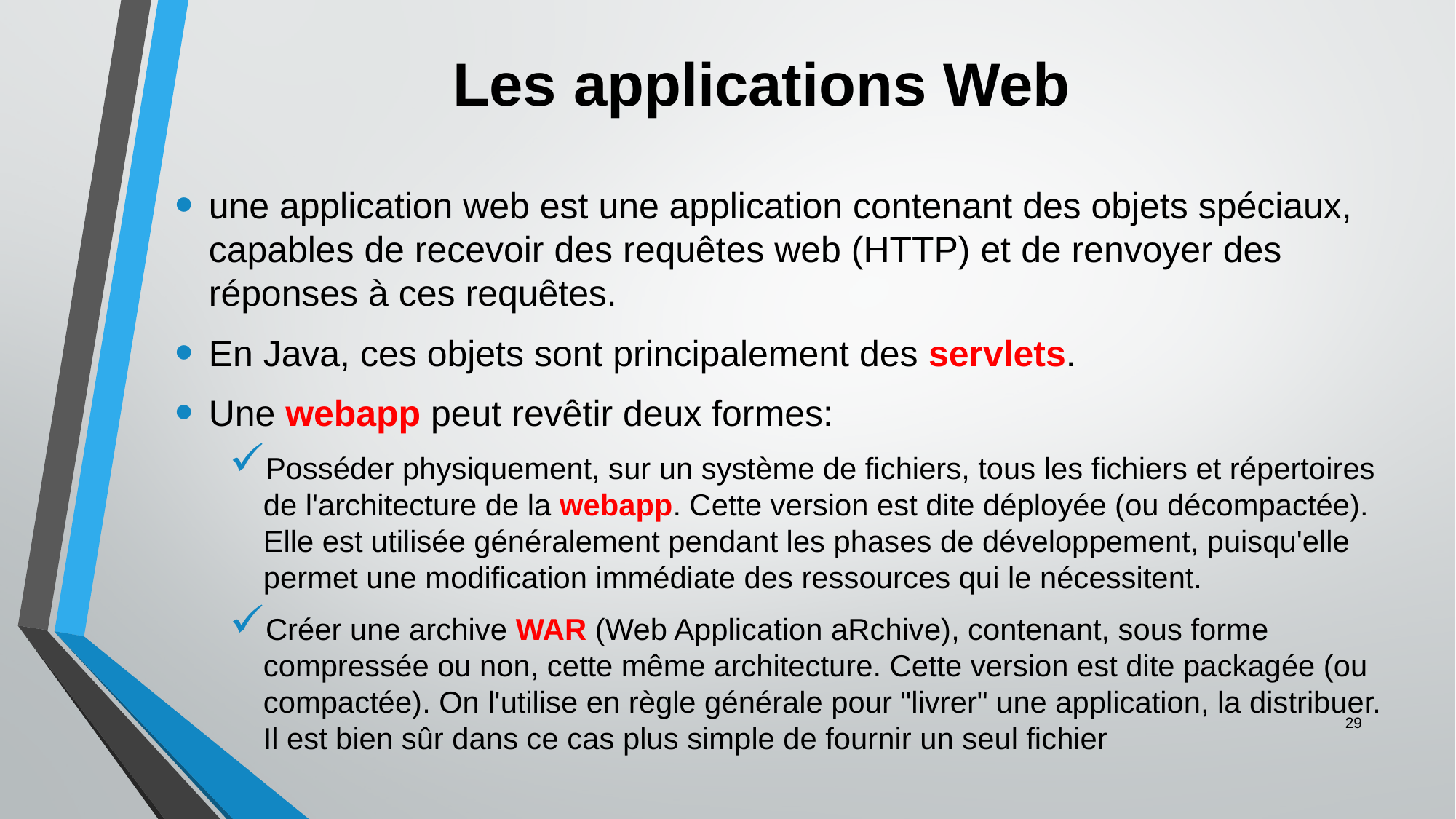

# Les applications Web
une application web est une application contenant des objets spéciaux, capables de recevoir des requêtes web (HTTP) et de renvoyer des réponses à ces requêtes.
En Java, ces objets sont principalement des servlets.
Une webapp peut revêtir deux formes:
Posséder physiquement, sur un système de fichiers, tous les fichiers et répertoires de l'architecture de la webapp. Cette version est dite déployée (ou décompactée). Elle est utilisée généralement pendant les phases de développement, puisqu'elle permet une modification immédiate des ressources qui le nécessitent.
Créer une archive WAR (Web Application aRchive), contenant, sous forme compressée ou non, cette même architecture. Cette version est dite packagée (ou compactée). On l'utilise en règle générale pour "livrer" une application, la distribuer. Il est bien sûr dans ce cas plus simple de fournir un seul fichier
29